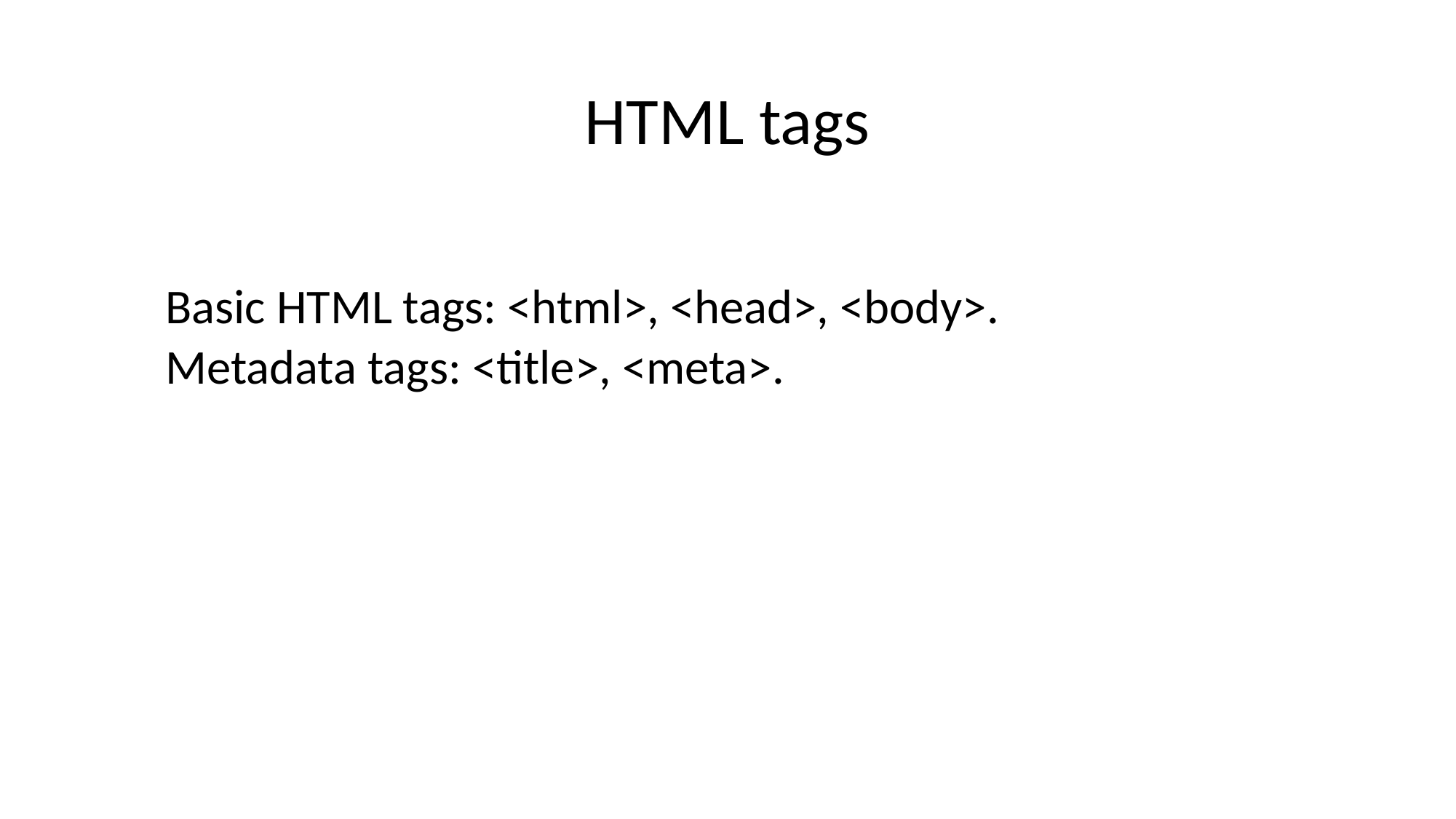

# HTML tags

Basic HTML tags: <html>, <head>, <body>.
Metadata tags: <title>, <meta>.